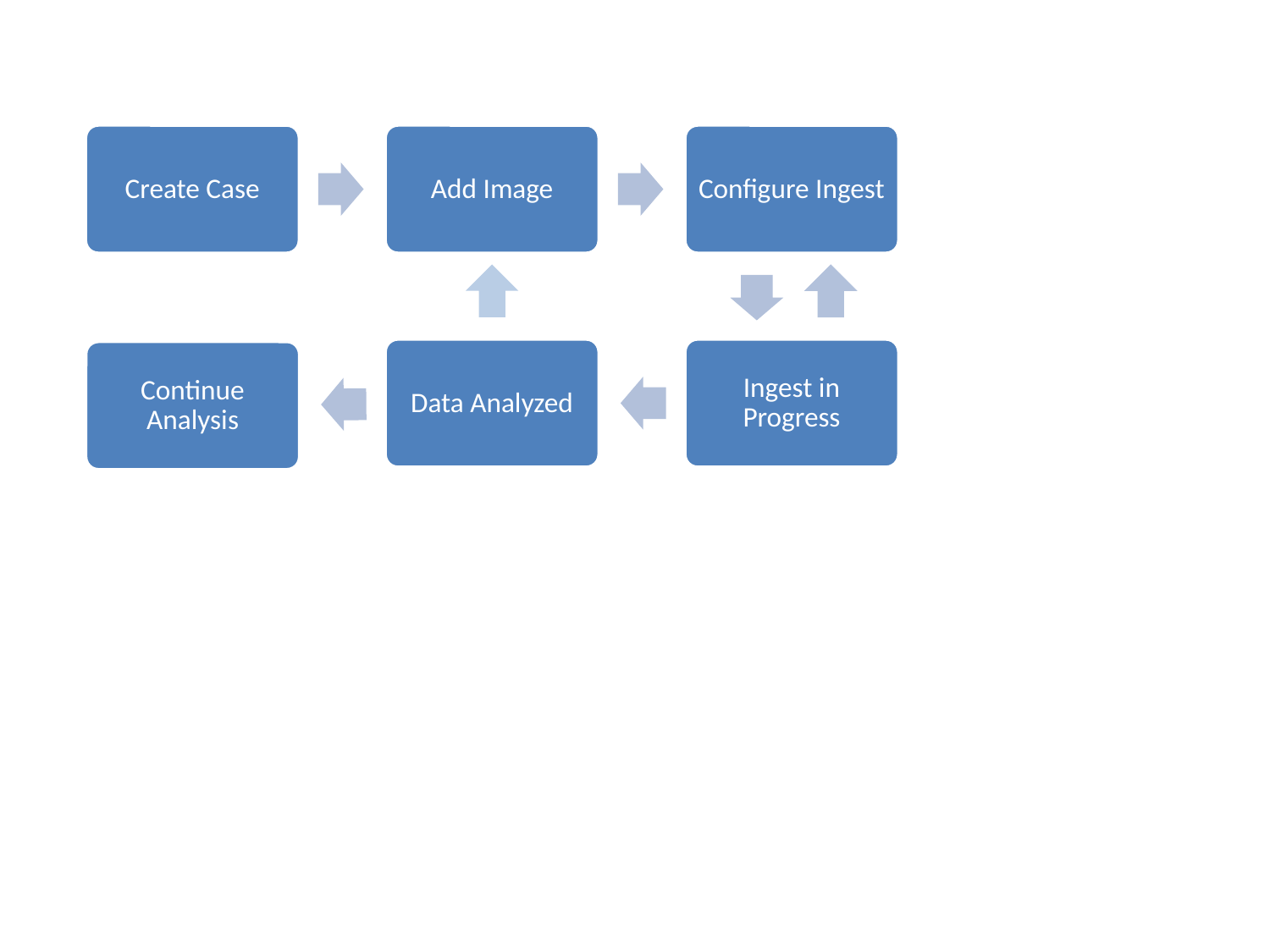

Create Case

Add Image

Configure Ingest

Ingest in Progress

Data Analyzed

Continue Analysis